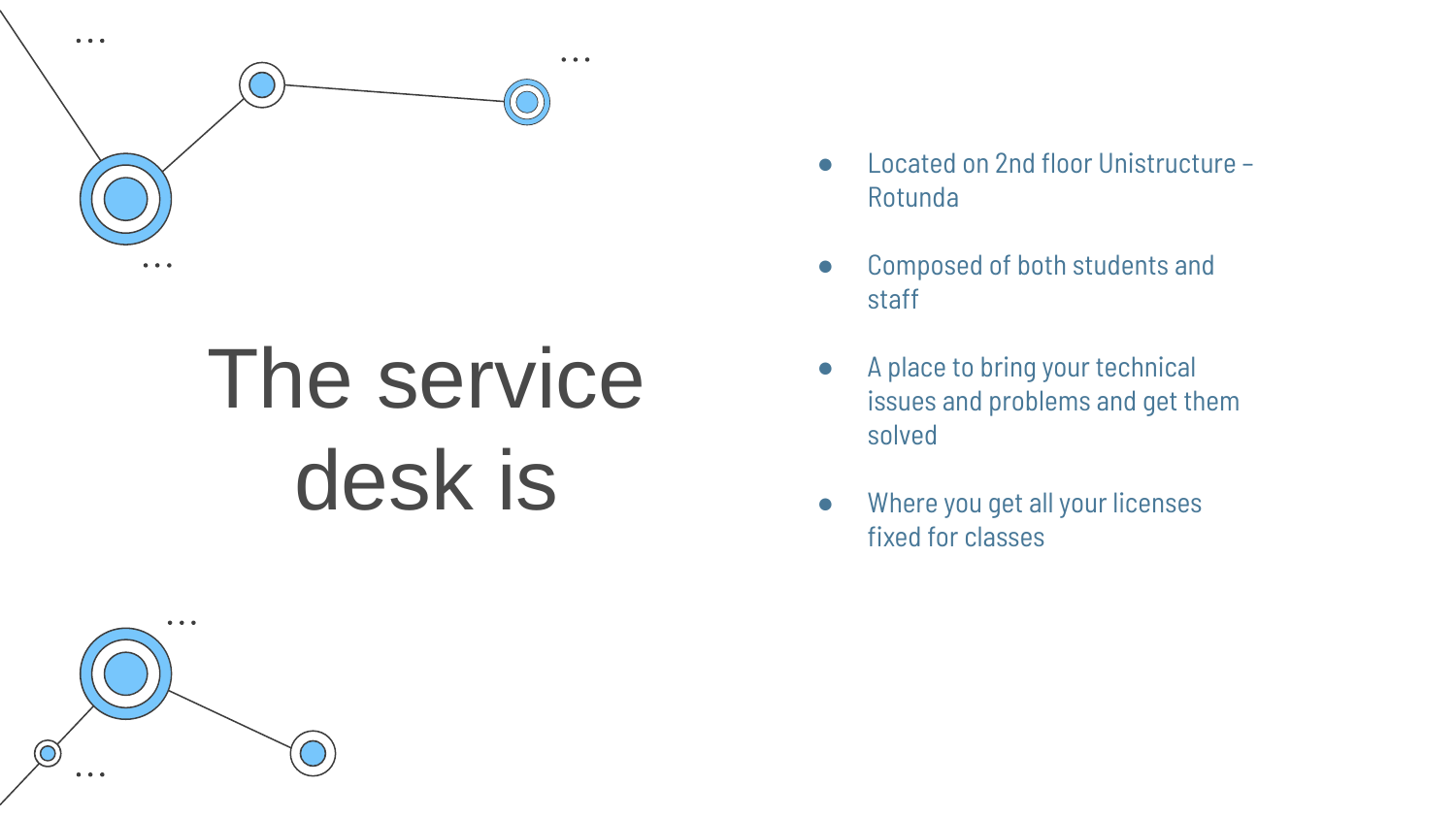

Located on 2nd floor Unistructure – Rotunda

Composed of both students and staff

A place to bring your technical issues and problems and get them solved

Where you get all your licenses fixed for classes

# The service desk is